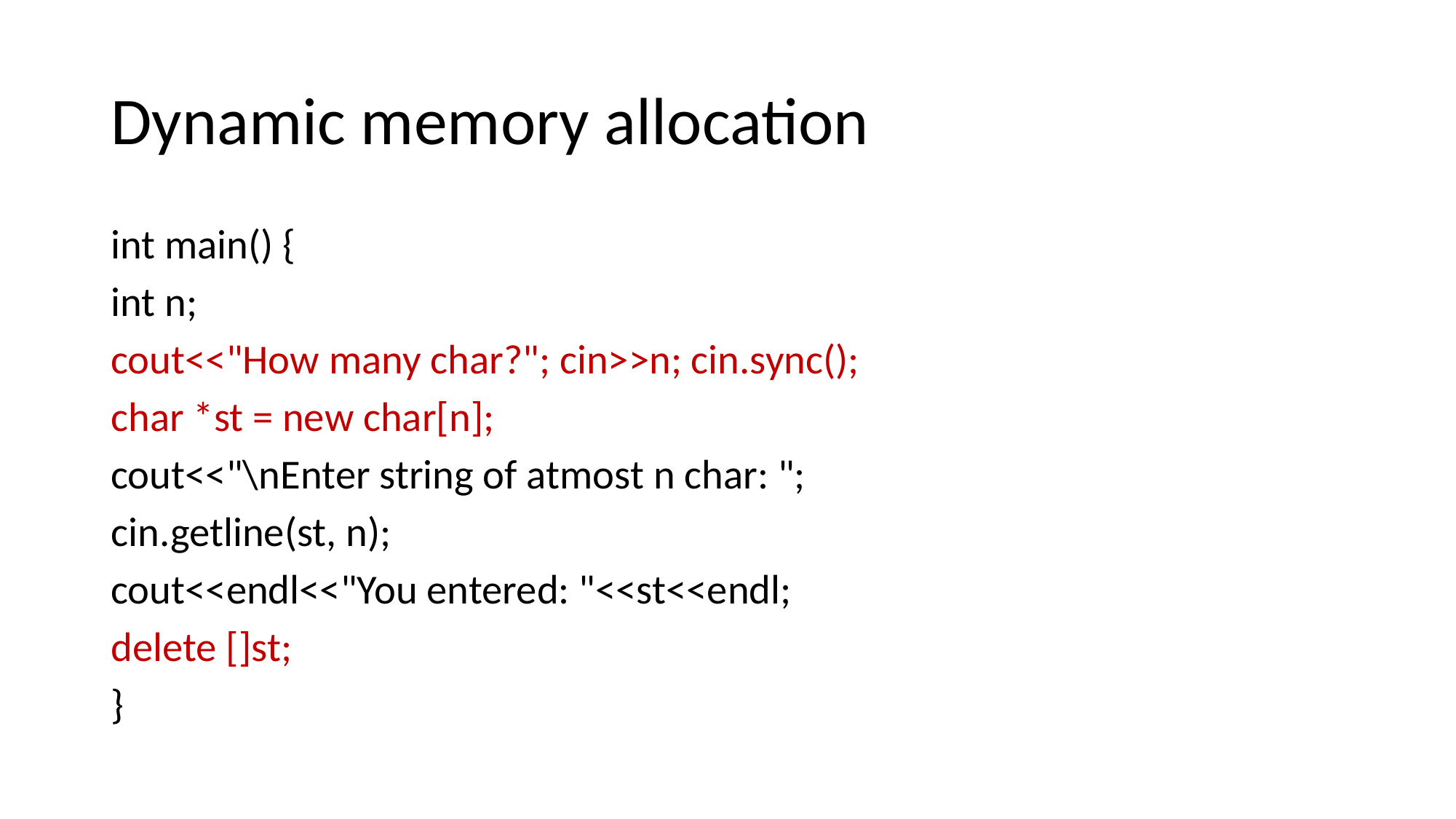

# Dynamic memory allocation
int main() {
int n;
cout<<"How many char?"; cin>>n; cin.sync();
char *st = new char[n];
cout<<"\nEnter string of atmost n char: ";
cin.getline(st, n);
cout<<endl<<"You entered: "<<st<<endl;
delete []st;
}